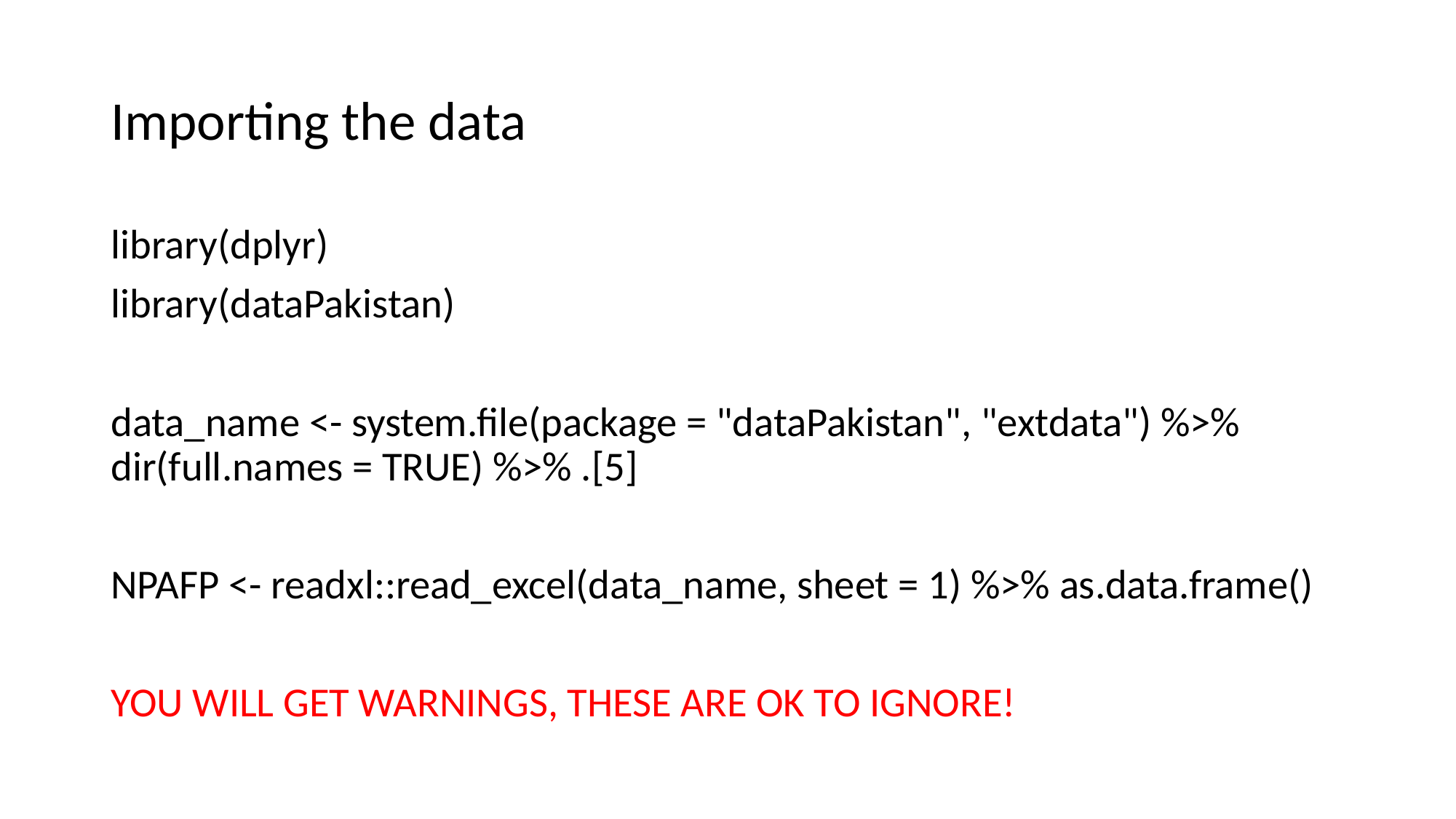

# Importing the data
library(dplyr)
library(dataPakistan)

data_name <- system.file(package = "dataPakistan", "extdata") %>% dir(full.names = TRUE) %>% .[5]

NPAFP <- readxl::read_excel(data_name, sheet = 1) %>% as.data.frame()

YOU WILL GET WARNINGS, THESE ARE OK TO IGNORE!